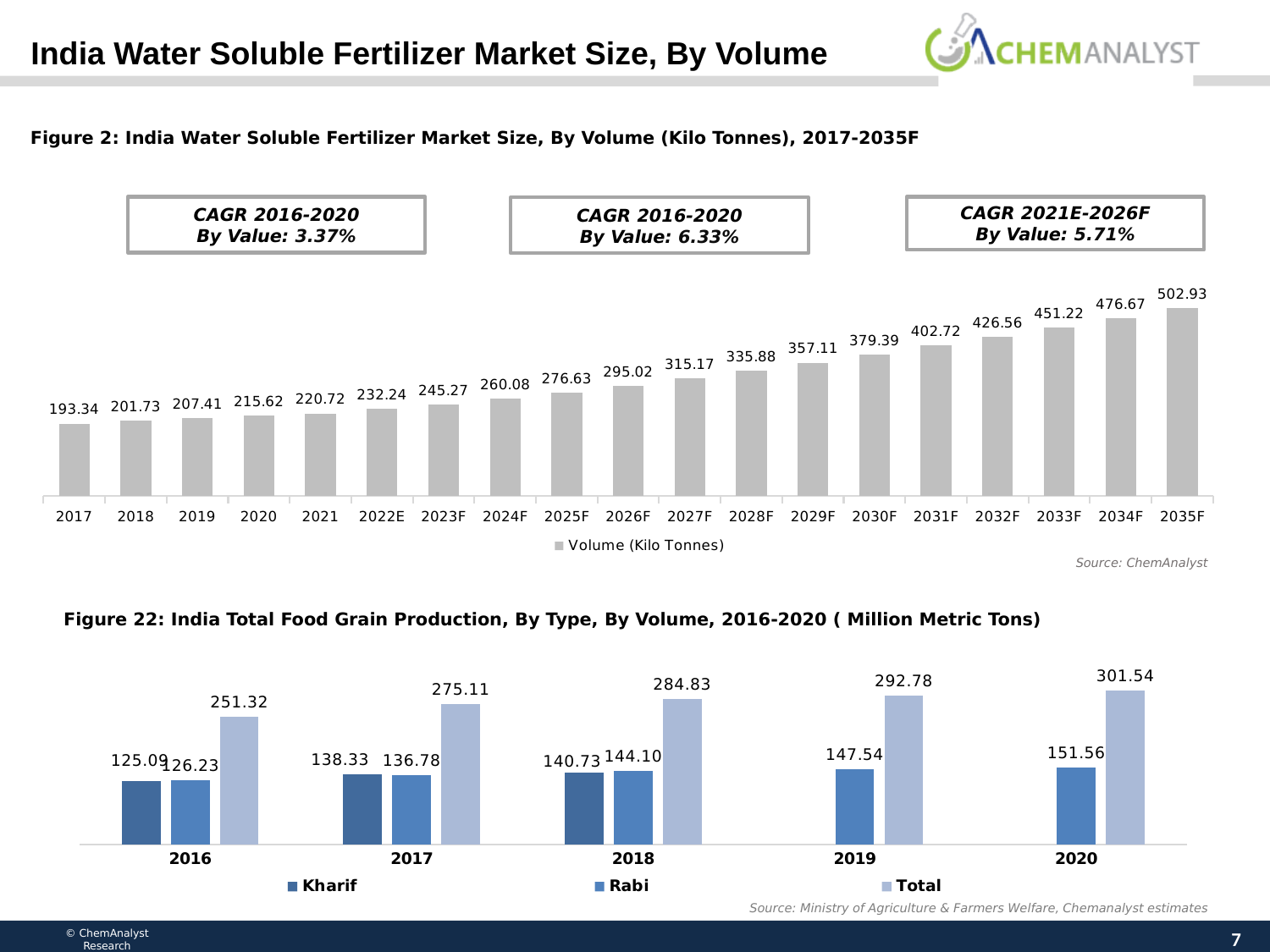

India Water Soluble Fertilizer Market Size, By Volume
Figure 2: India Water Soluble Fertilizer Market Size, By Volume (Kilo Tonnes), 2017-2035F

### Chart

| Category | Volume (Kilo Tonnes) |
|---|---|
| 2017 | 193.34 |
| 2018 | 201.73 |
| 2019 | 207.41 |
| 2020 | 215.62 |
| 2021 | 220.72 |
| 2022E | 232.24 |
| 2023F | 245.27 |
| 2024F | 260.08 |
| 2025F | 276.63 |
| 2026F | 295.02 |
| 2027F | 315.17 |
| 2028F | 335.88 |
| 2029F | 357.11 |
| 2030F | 379.39 |
| 2031F | 402.72 |
| 2032F | 426.56 |
| 2033F | 451.22 |
| 2034F | 476.67 |
| 2035F | 502.93 |
CAGR 2016-2020
By Value: 3.37%

CAGR 2021E-2026F
By Value: 5.71%

CAGR 2016-2020
By Value: 6.33%

Source: ChemAnalyst
Figure 22: India Total Food Grain Production, By Type, By Volume, 2016-2020 ( Million Metric Tons)

[unsupported chart]

Source: Ministry of Agriculture & Farmers Welfare, Chemanalyst estimates
7